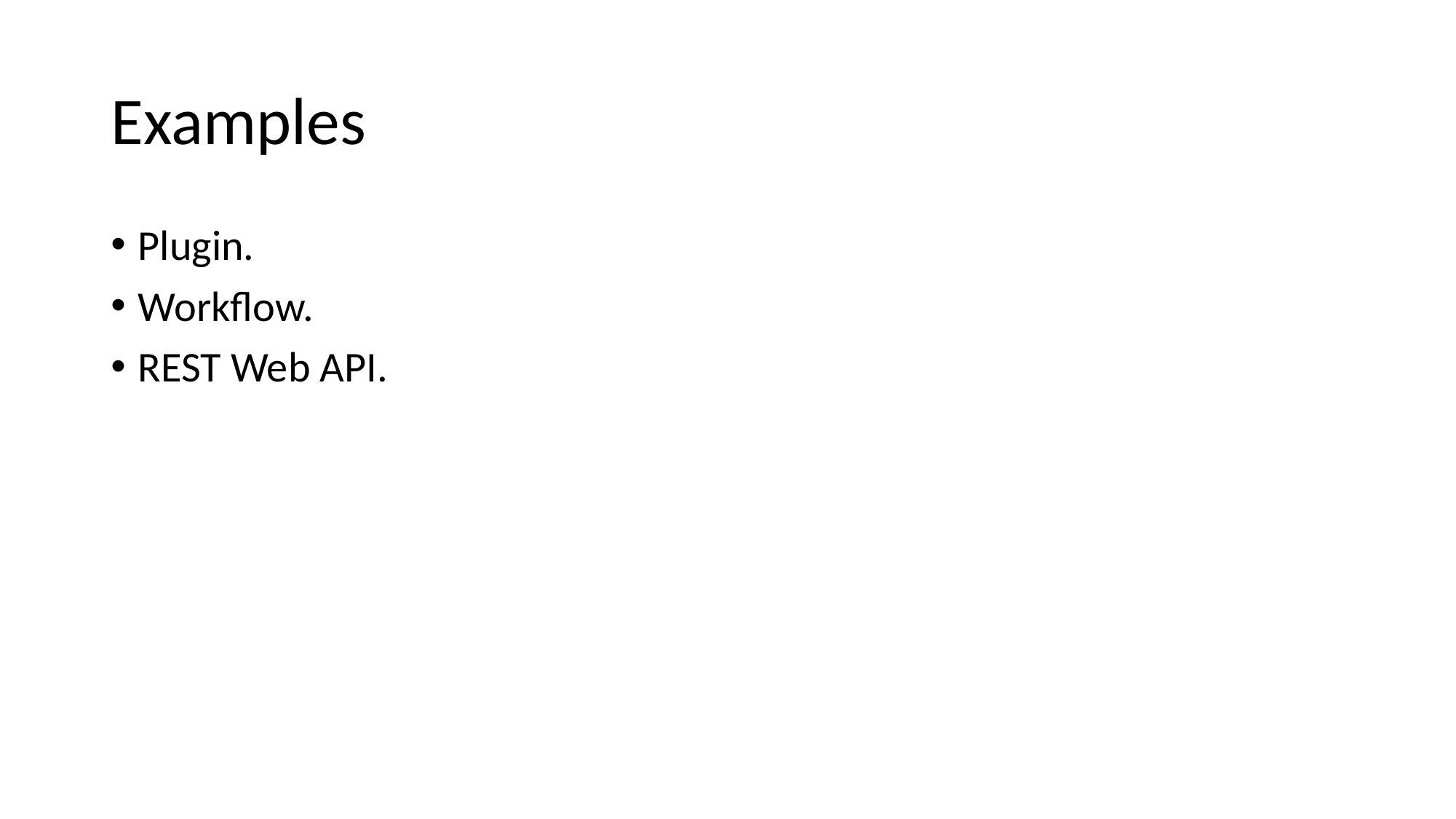

# Examples
Plugin.
Workflow.
REST Web API.